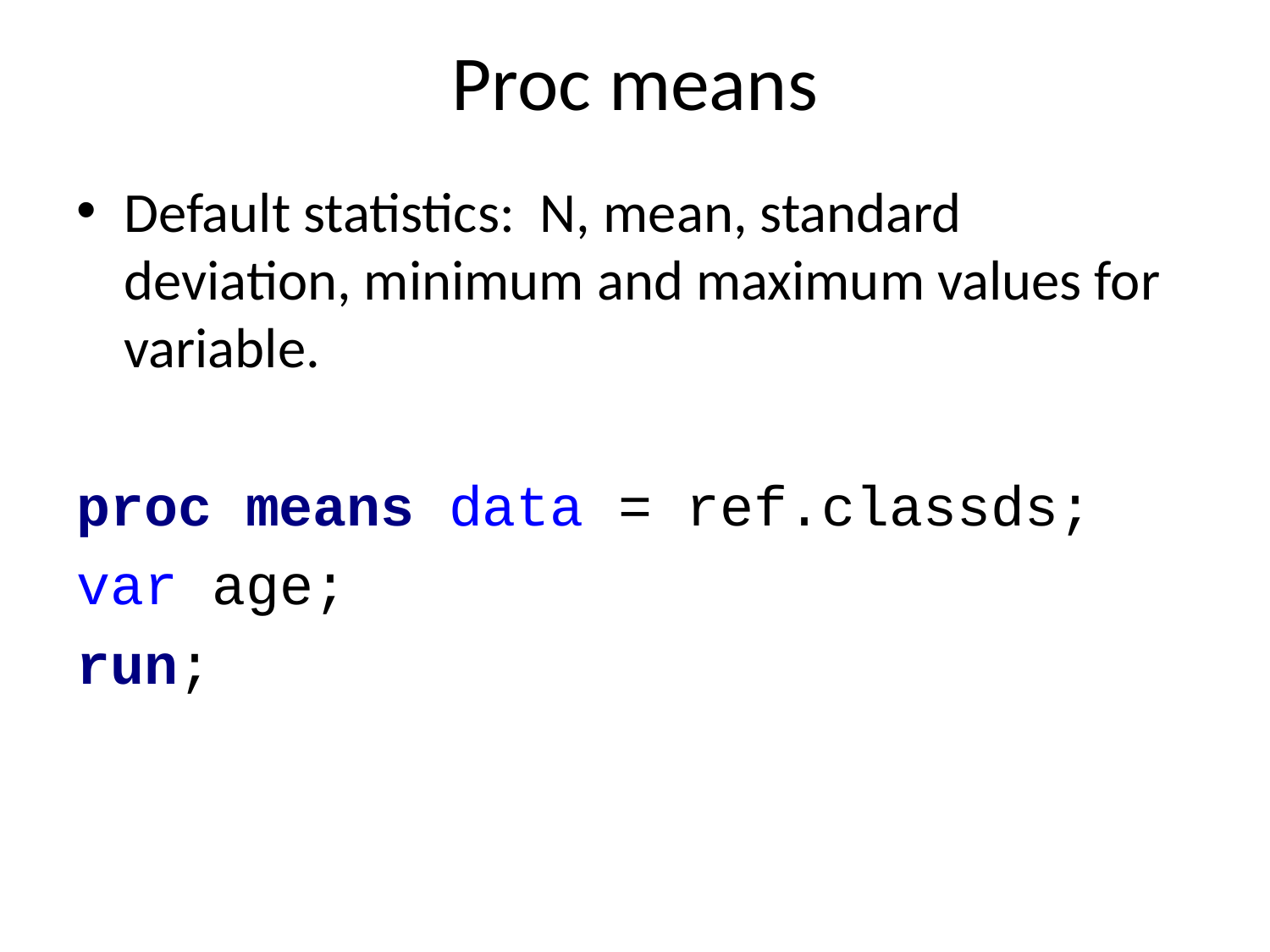

# Proc means
Default statistics:  N, mean, standard deviation, minimum and maximum values for variable.

proc means data = ref.classds;
var age;
run;